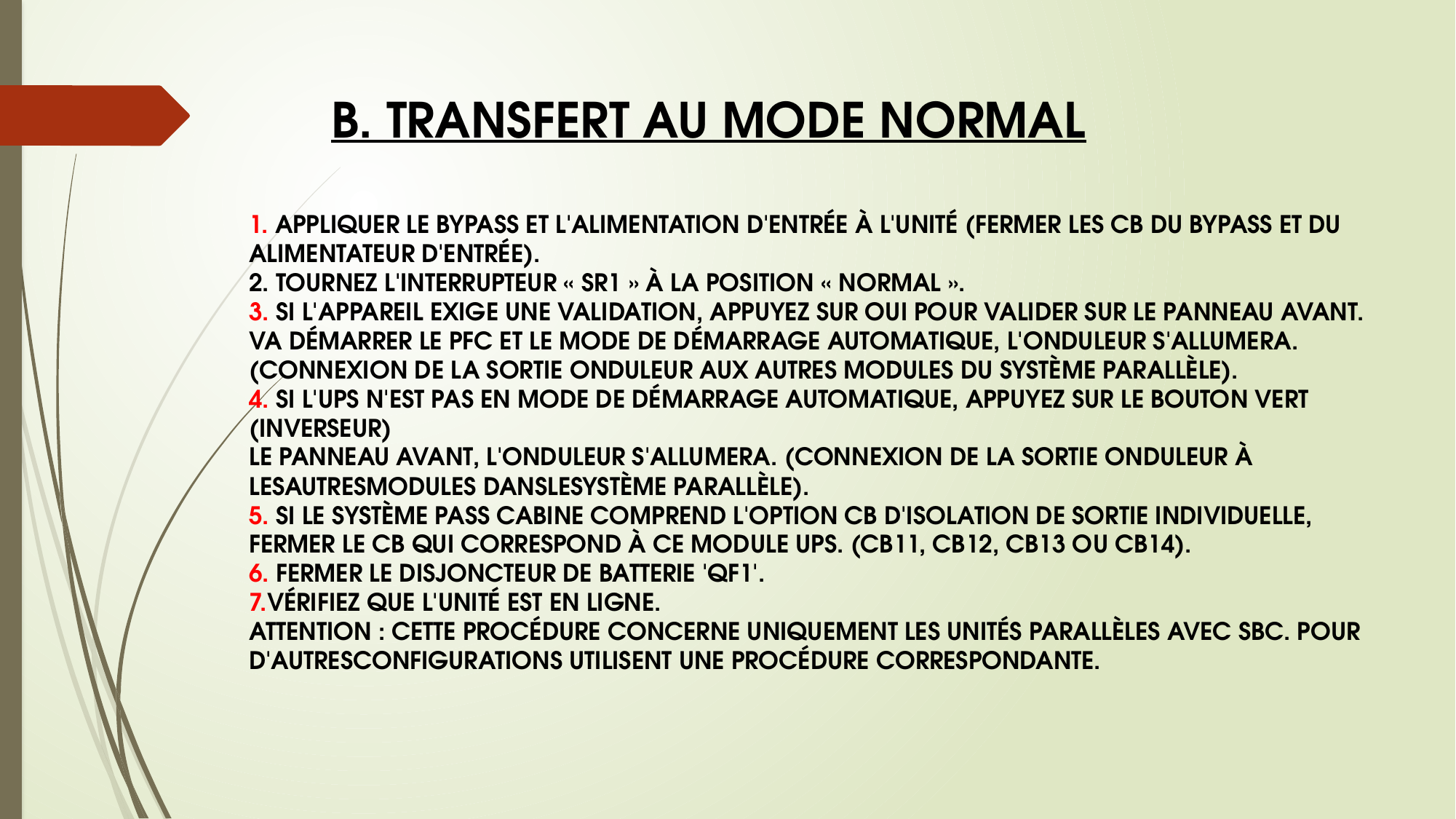

B. TRANSFERT AU MODE NORMAL

1. APPLIQUER LE BYPASS ET L'ALIMENTATION D'ENTRÉE À L'UNITÉ (FERMER LES CB DU BYPASS ET DU ALIMENTATEUR D'ENTRÉE).
2. TOURNEZ L'INTERRUPTEUR « SR1 » À LA POSITION « NORMAL ».
3. SI L'APPAREIL EXIGE UNE VALIDATION, APPUYEZ SUR OUI POUR VALIDER SUR LE PANNEAU AVANT.
VA DÉMARRER LE PFC ET LE MODE DE DÉMARRAGE AUTOMATIQUE, L'ONDULEUR S'ALLUMERA.
(CONNEXION DE LA SORTIE ONDULEUR AUX AUTRES MODULES DU SYSTÈME PARALLÈLE).
4. SI L'UPS N'EST PAS EN MODE DE DÉMARRAGE AUTOMATIQUE, APPUYEZ SUR LE BOUTON VERT (INVERSEUR)
LE PANNEAU AVANT, L'ONDULEUR S'ALLUMERA. (CONNEXION DE LA SORTIE ONDULEUR À
LESAUTRESMODULES DANSLESYSTÈME PARALLÈLE).
5. SI LE SYSTÈME PASS CABINE COMPREND L'OPTION CB D'ISOLATION DE SORTIE INDIVIDUELLE,
FERMER LE CB QUI CORRESPOND À CE MODULE UPS. (CB11, CB12, CB13 OU CB14).
6. FERMER LE DISJONCTEUR DE BATTERIE 'QF1'.
7.VÉRIFIEZ QUE L'UNITÉ EST EN LIGNE.
ATTENTION : CETTE PROCÉDURE CONCERNE UNIQUEMENT LES UNITÉS PARALLÈLES AVEC SBC. POUR
D'AUTRESCONFIGURATIONS UTILISENT UNE PROCÉDURE CORRESPONDANTE.